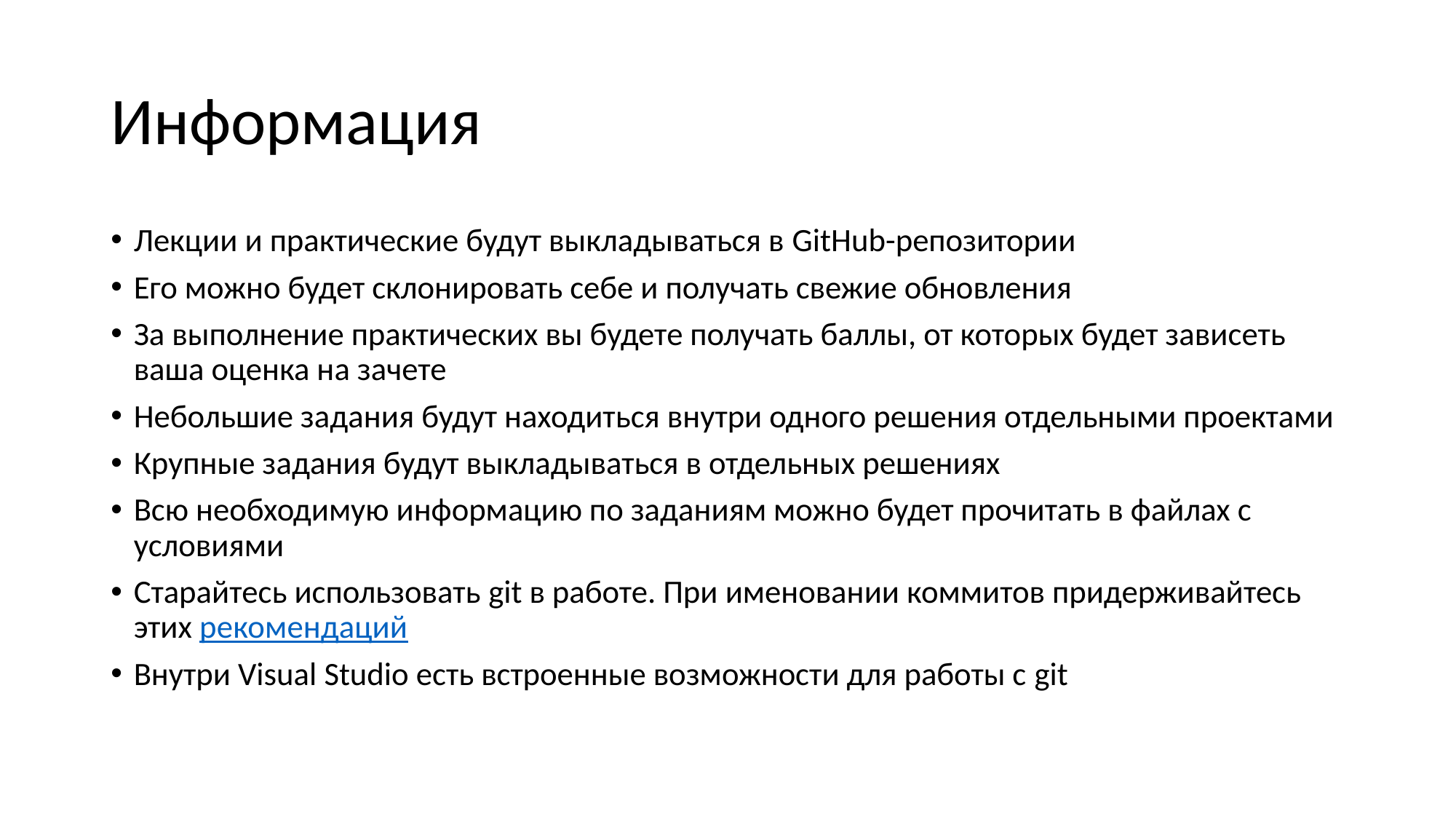

# Информация
Лекции и практические будут выкладываться в GitHub-репозитории
Его можно будет склонировать себе и получать свежие обновления
За выполнение практических вы будете получать баллы, от которых будет зависеть ваша оценка на зачете
Небольшие задания будут находиться внутри одного решения отдельными проектами
Крупные задания будут выкладываться в отдельных решениях
Всю необходимую информацию по заданиям можно будет прочитать в файлах с условиями
Старайтесь использовать git в работе. При именовании коммитов придерживайтесь этих рекомендаций
Внутри Visual Studio есть встроенные возможности для работы с git